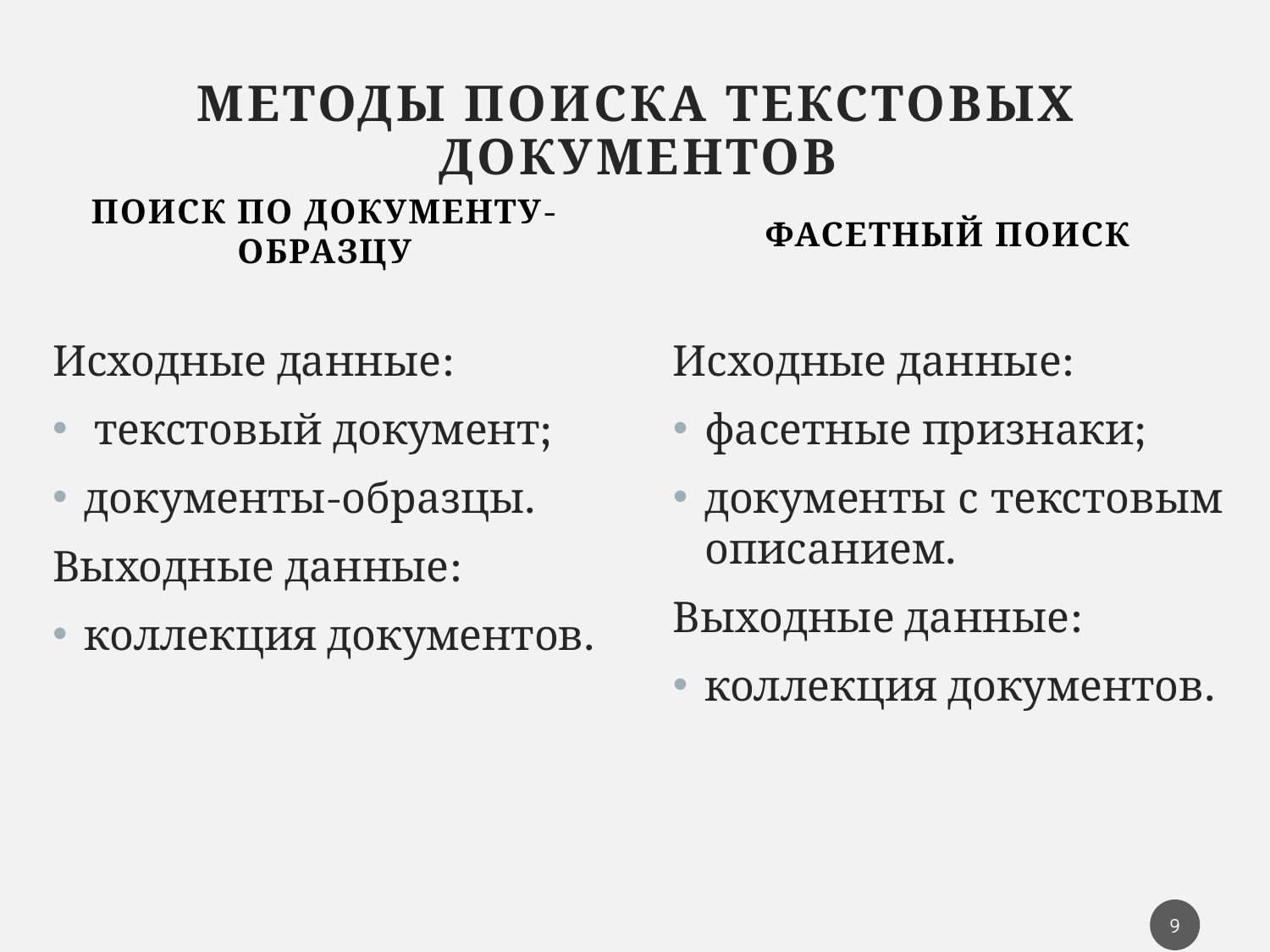

# Методы поиска текстовых документов
Поиск по документу-образцу
Фасетный поиск
Исходные данные:
 текстовый документ;
документы-образцы.
Выходные данные:
коллекция документов.

Исходные данные:
фасетные признаки;
документы с текстовым описанием.
Выходные данные:
коллекция документов.

9